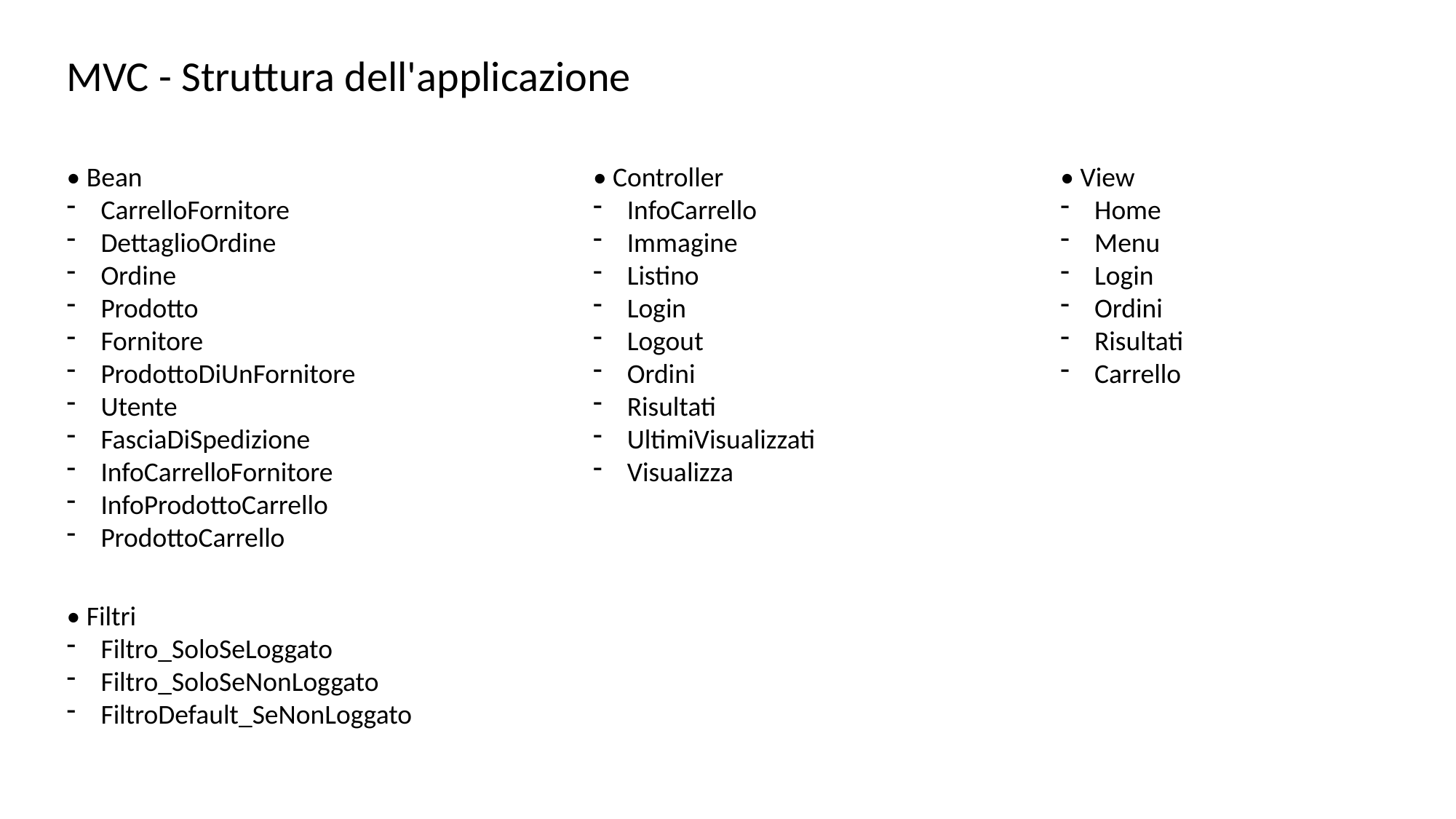

# MVC - Struttura dell'applicazione
• Bean
CarrelloFornitore
DettaglioOrdine
Ordine
Prodotto
Fornitore
ProdottoDiUnFornitore
Utente
FasciaDiSpedizione
InfoCarrelloFornitore
InfoProdottoCarrello
ProdottoCarrello

• Controller
InfoCarrello
Immagine
Listino
Login
Logout
Ordini
Risultati
UltimiVisualizzati
Visualizza
• View
Home
Menu
Login
Ordini
Risultati
Carrello
• Filtri
Filtro_SoloSeLoggato
Filtro_SoloSeNonLoggato
FiltroDefault_SeNonLoggato